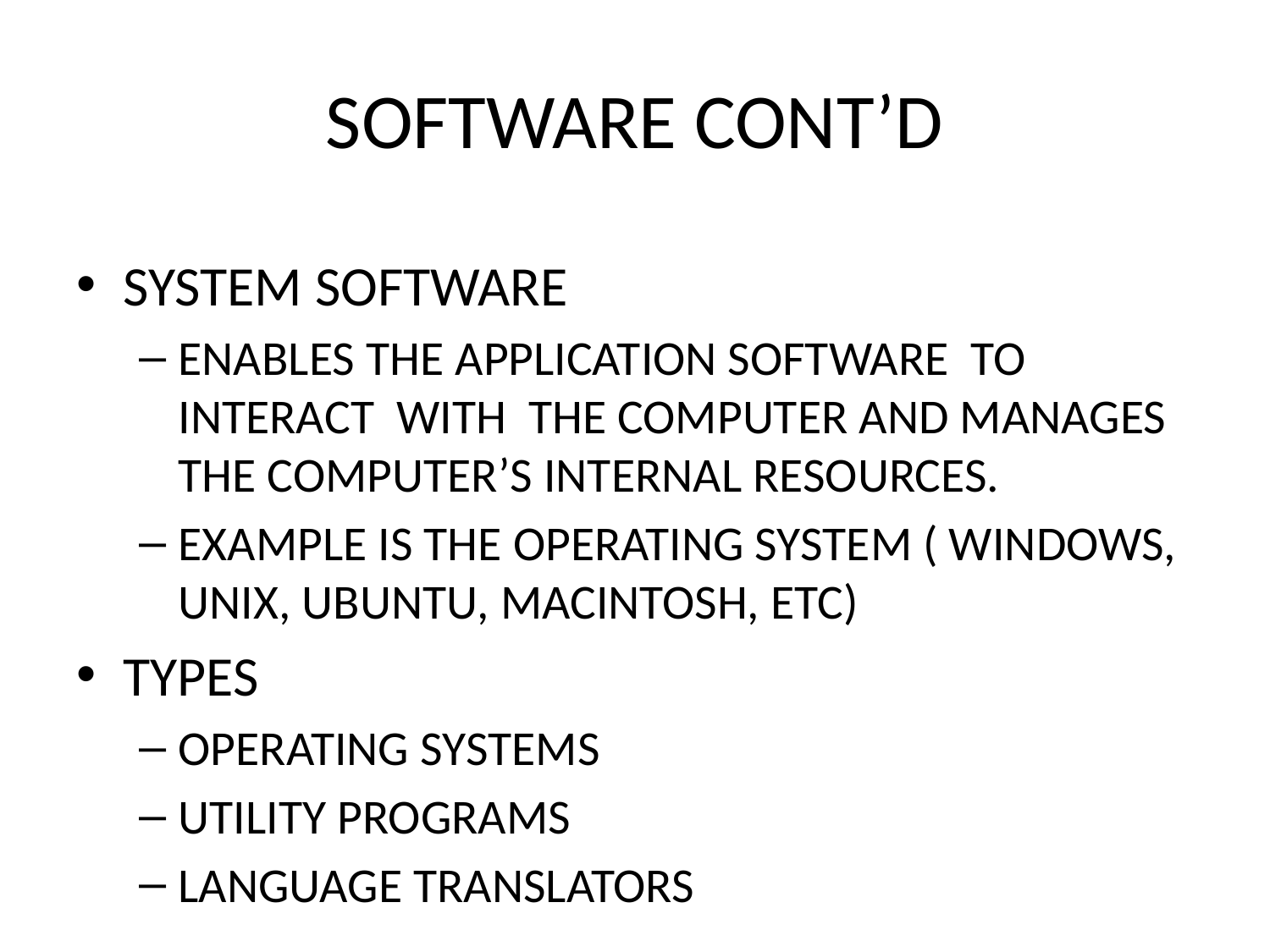

# SOFTWARE CONT’D
SYSTEM SOFTWARE
ENABLES THE APPLICATION SOFTWARE  TO INTERACT  WITH  THE COMPUTER AND MANAGES THE COMPUTER’S INTERNAL RESOURCES.
EXAMPLE IS THE OPERATING SYSTEM ( WINDOWS, UNIX, UBUNTU, MACINTOSH, ETC)
TYPES
OPERATING SYSTEMS
UTILITY PROGRAMS
LANGUAGE TRANSLATORS